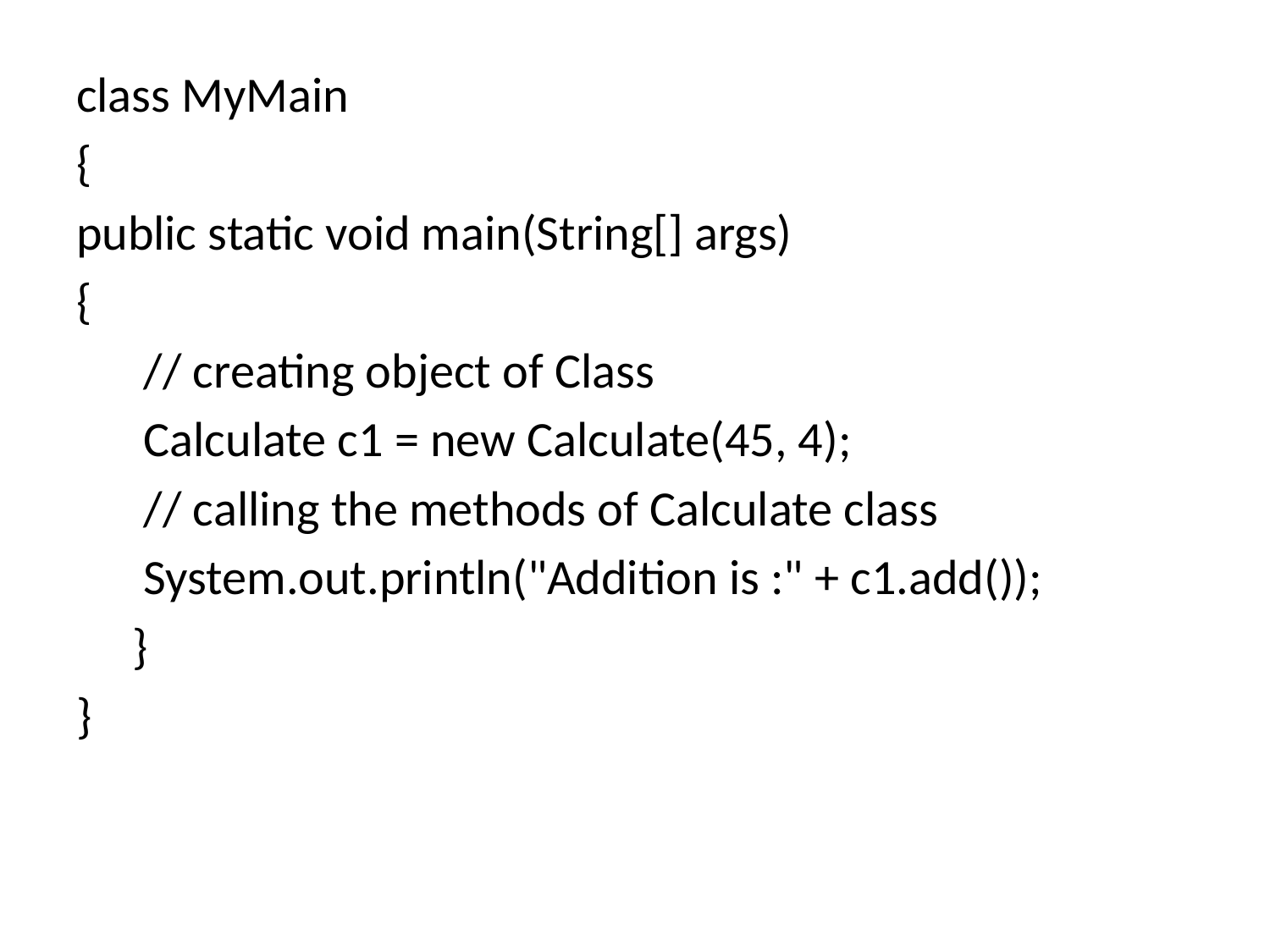

#
class MyMain
{
public static void main(String[] args)
{
      // creating object of Class
      Calculate c1 = new Calculate(45, 4);
      // calling the methods of Calculate class
      System.out.println("Addition is :" + c1.add());
     }
}